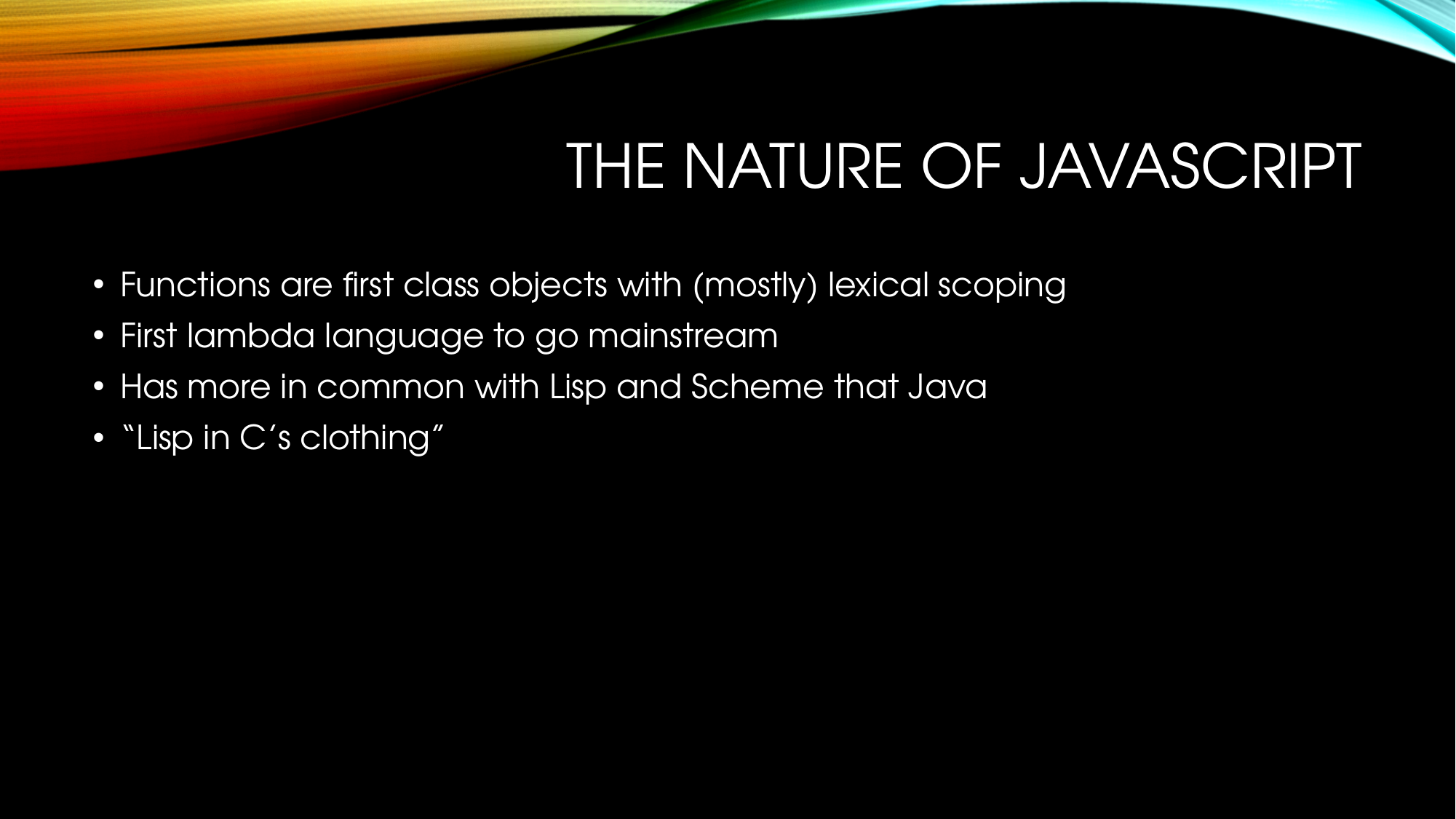

# The Nature of JavaScript
Functions are first class objects with (mostly) lexical scoping
First lambda language to go mainstream
Has more in common with Lisp and Scheme that Java
“Lisp in C’s clothing”